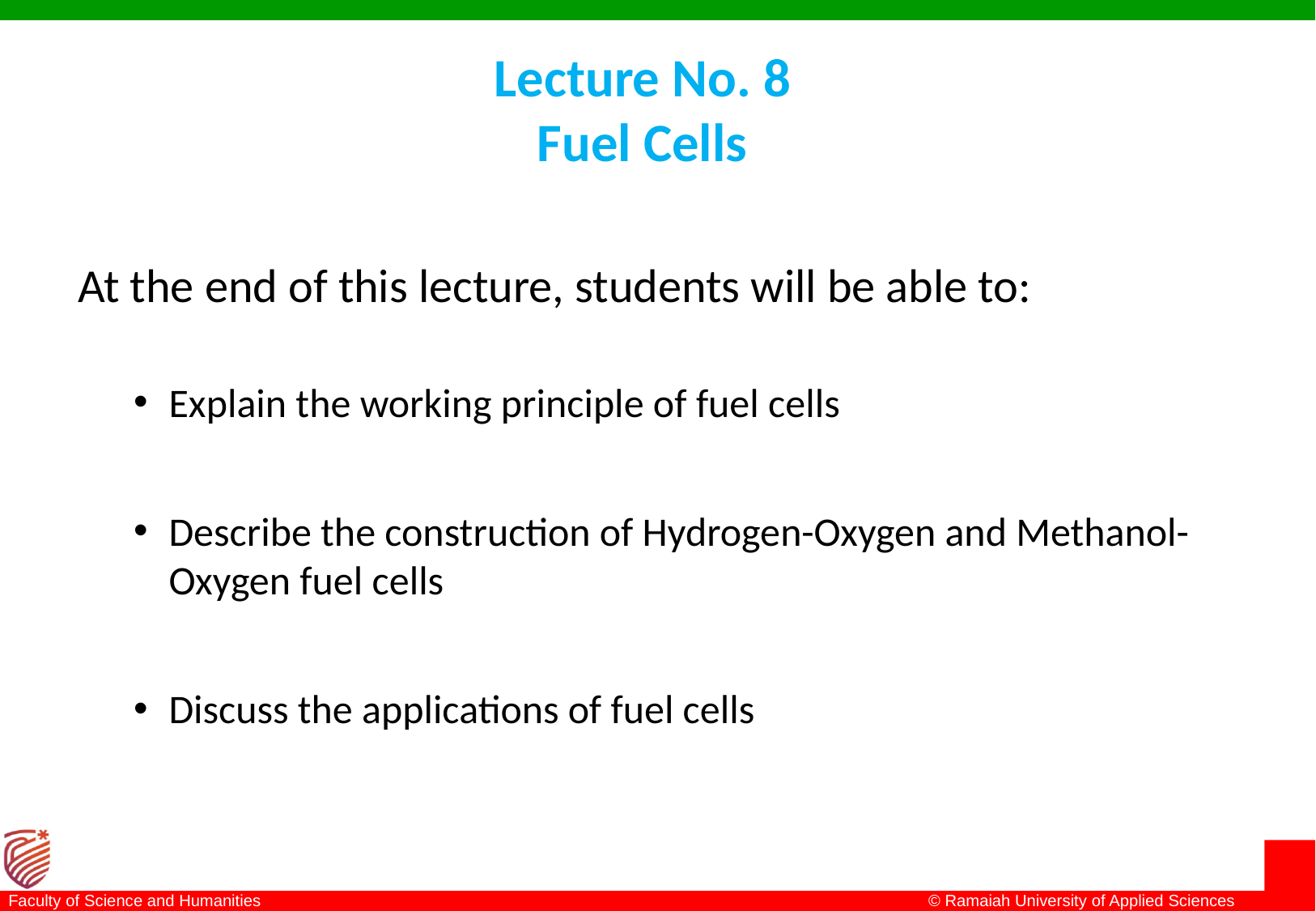

# Lecture No. 8 Fuel Cells
At the end of this lecture, students will be able to:

Explain the working principle of fuel cells

Describe the construction of Hydrogen-Oxygen and Methanol-Oxygen fuel cells

Discuss the applications of fuel cells